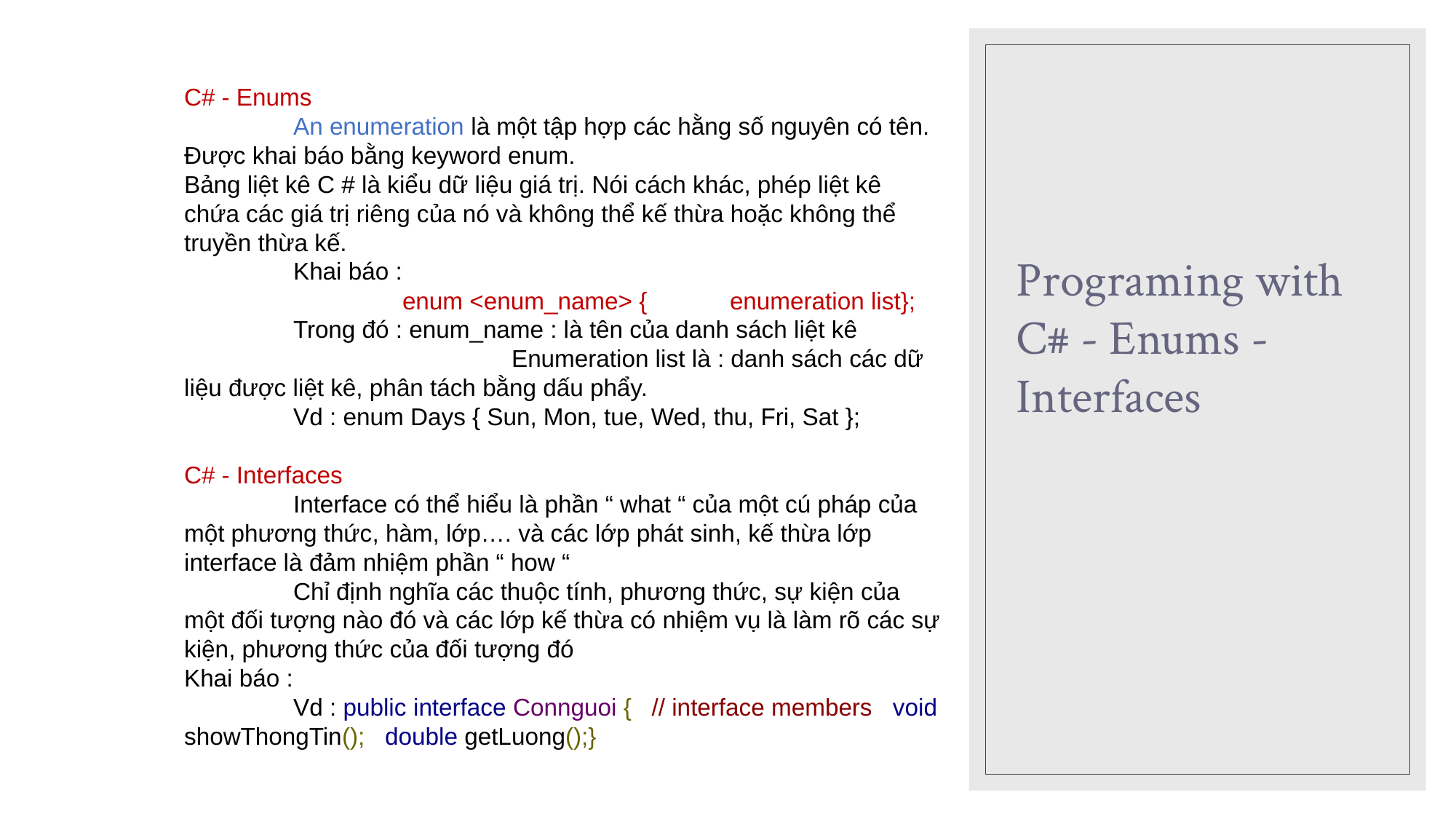

C# - Enums
	An enumeration là một tập hợp các hằng số nguyên có tên. Được khai báo bằng keyword enum.
Bảng liệt kê C # là kiểu dữ liệu giá trị. Nói cách khác, phép liệt kê chứa các giá trị riêng của nó và không thể kế thừa hoặc không thể truyền thừa kế.
	Khai báo :
		enum <enum_name> {	enumeration list};
	Trong đó : enum_name : là tên của danh sách liệt kê
			Enumeration list là : danh sách các dữ liệu được liệt kê, phân tách bằng dấu phẩy.
	Vd : enum Days { Sun, Mon, tue, Wed, thu, Fri, Sat };

C# - Interfaces
	Interface có thể hiểu là phần “ what “ của một cú pháp của một phương thức, hàm, lớp…. và các lớp phát sinh, kế thừa lớp interface là đảm nhiệm phần “ how “
	Chỉ định nghĩa các thuộc tính, phương thức, sự kiện của một đối tượng nào đó và các lớp kế thừa có nhiệm vụ là làm rõ các sự kiện, phương thức của đối tượng đó
Khai báo :
	Vd : public interface Connguoi {   // interface members   void showThongTin();   double getLuong();}

# Programing with C# - Enums - Interfaces